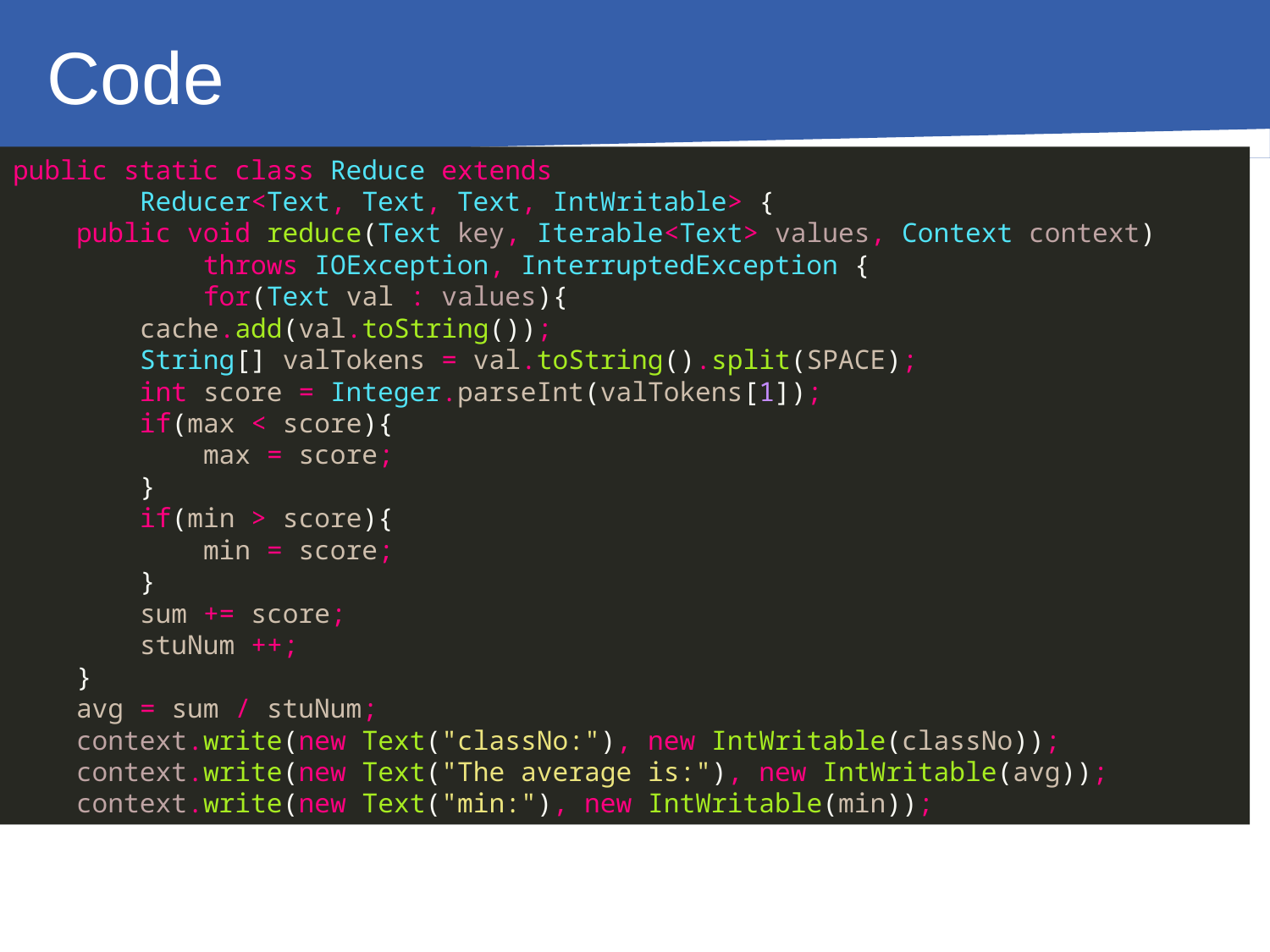

Code
public static class Reduce extends
        Reducer<Text, Text, Text, IntWritable> {
    public void reduce(Text key, Iterable<Text> values, Context context)
            throws IOException, InterruptedException {
	for(Text val : values){
    cache.add(val.toString());
    String[] valTokens = val.toString().split(SPACE);
    int score = Integer.parseInt(valTokens[1]);
    if(max < score){
        max = score;
    }
    if(min > score){
        min = score;
    }
    sum += score;
    stuNum ++;
}
avg = sum / stuNum;
context.write(new Text("classNo:"), new IntWritable(classNo));
context.write(new Text("The average is:"), new IntWritable(avg));
context.write(new Text("min:"), new IntWritable(min));